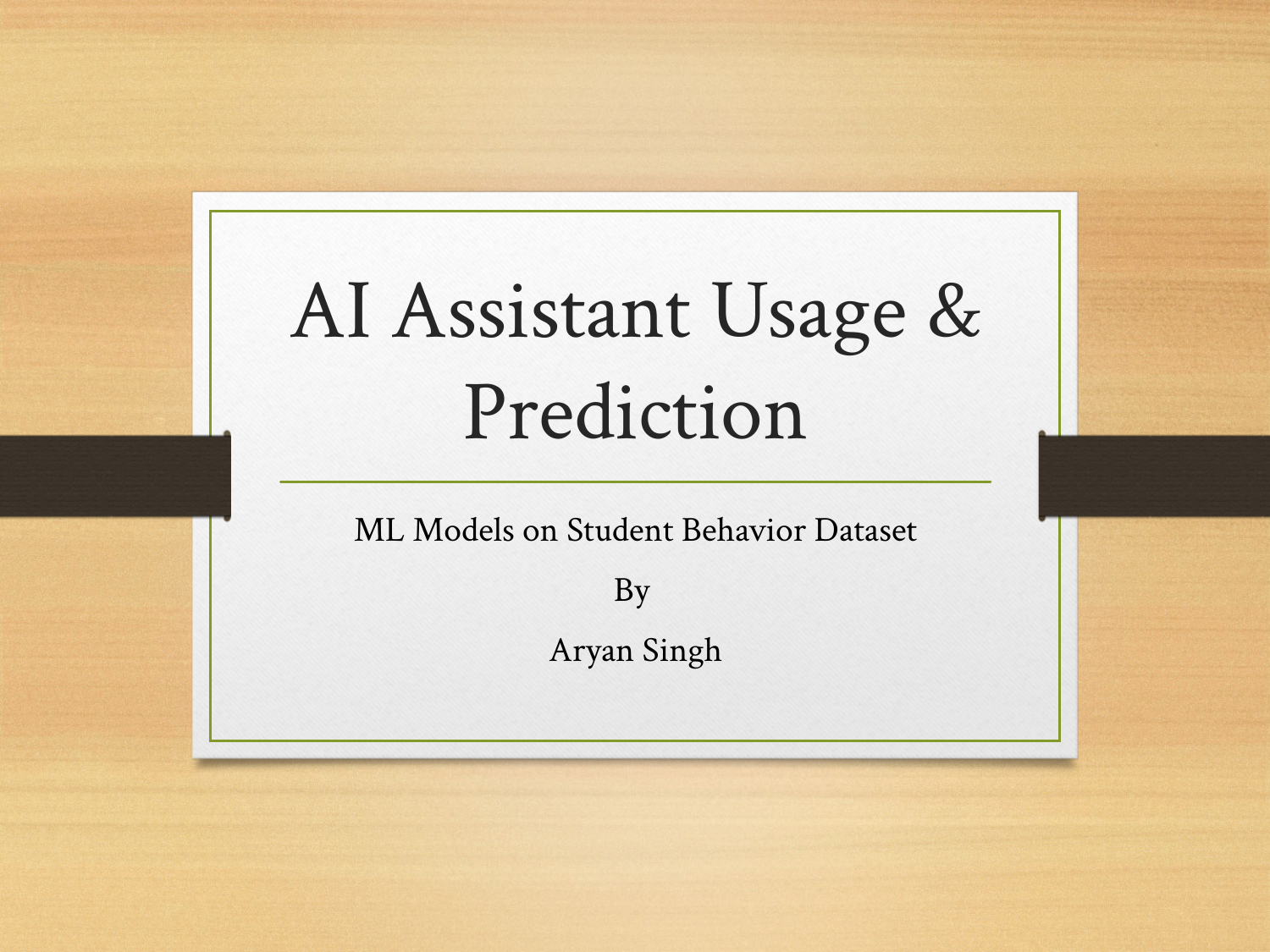

# AI Assistant Usage & Prediction
ML Models on Student Behavior Dataset
By
Aryan Singh